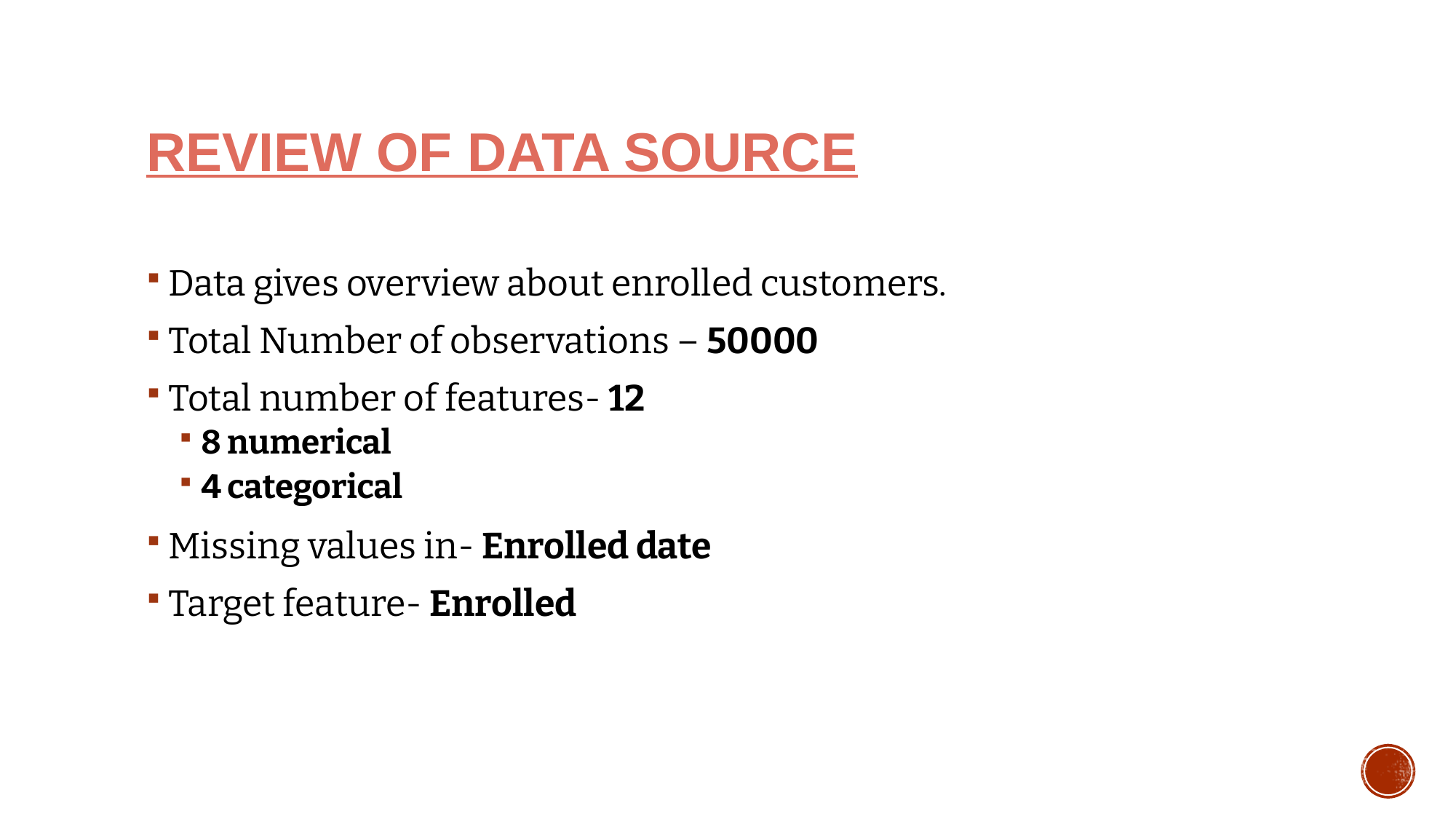

# Review of Data Source

Data gives overview about enrolled customers.
Total Number of observations – 50000
Total number of features- 12
8 numerical
4 categorical
Missing values in- Enrolled date
Target feature- Enrolled